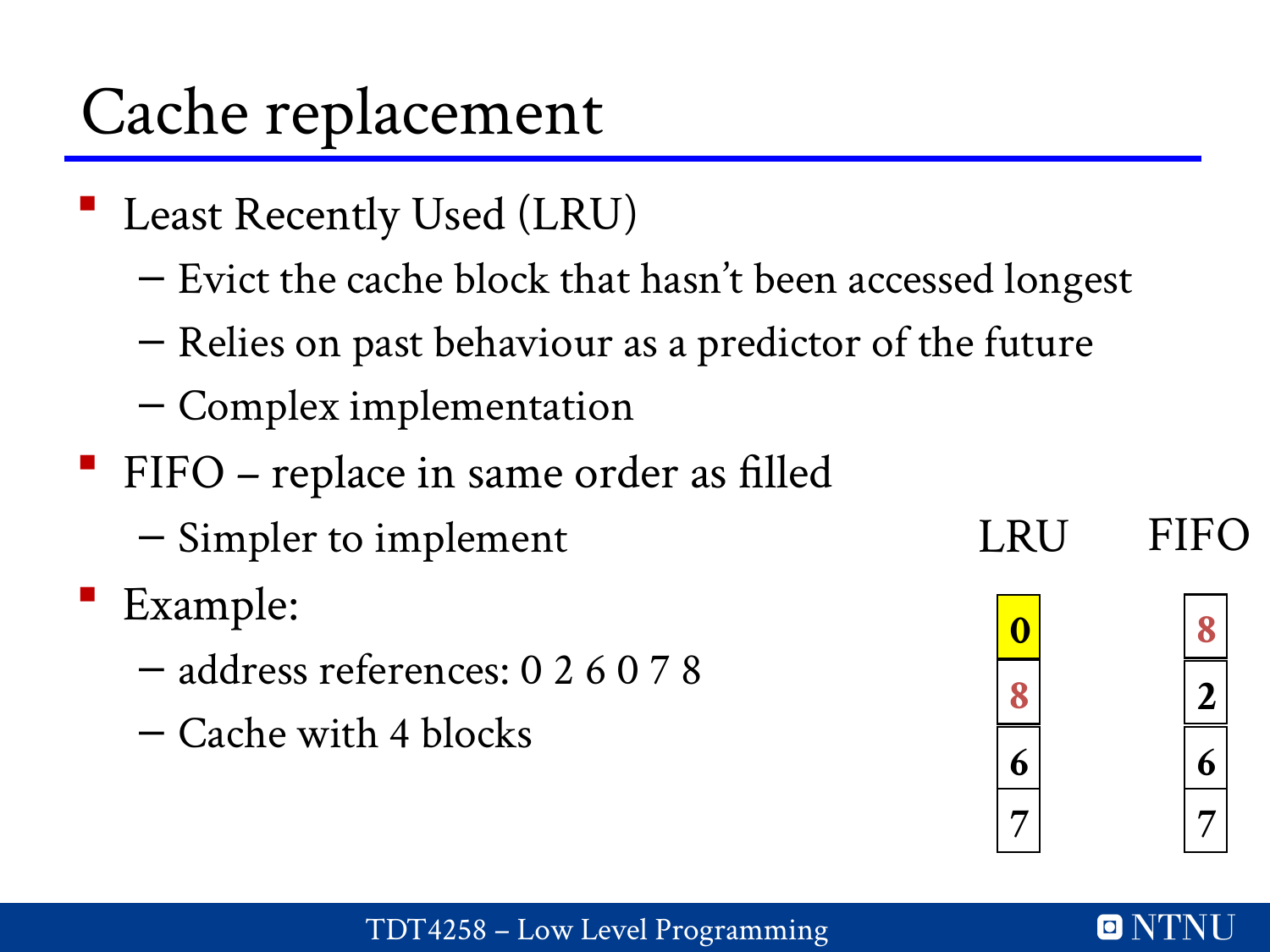

Cache replacement
Least Recently Used (LRU)
Evict the cache block that hasn’t been accessed longest
Relies on past behaviour as a predictor of the future
Complex implementation
FIFO – replace in same order as filled
Simpler to implement
Example:
address references: 0 2 6 0 7 8
Cache with 4 blocks
FIFO
LRU
8
0
0
0
0
8
2
2
6
6
7
7